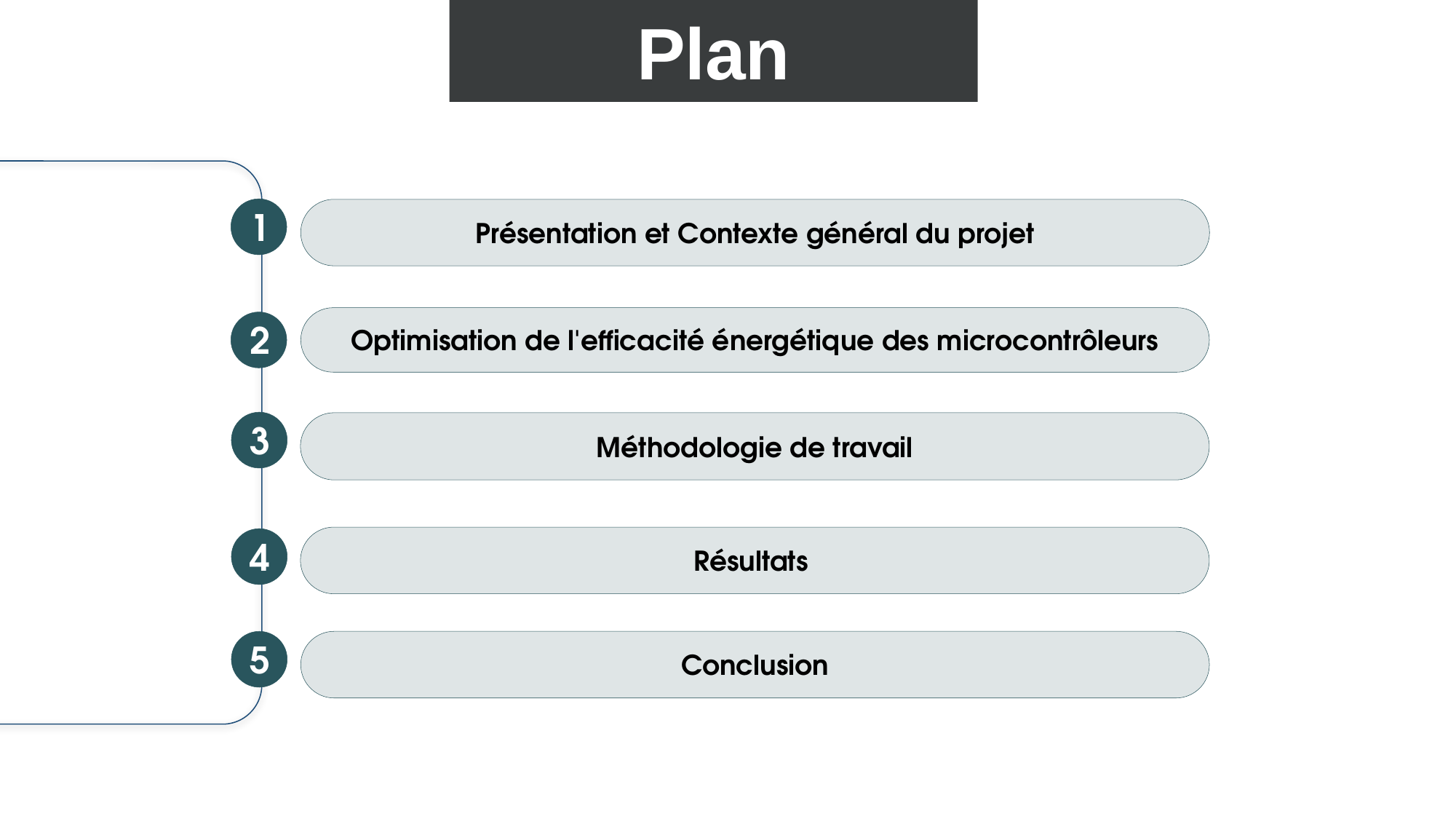

Plan

1

Présentation et Contexte général du projet

Optimisation de l'efficacité énergétique des microcontrôleurs
2
3
Méthodologie de travail
Résultats
4
5
Conclusion